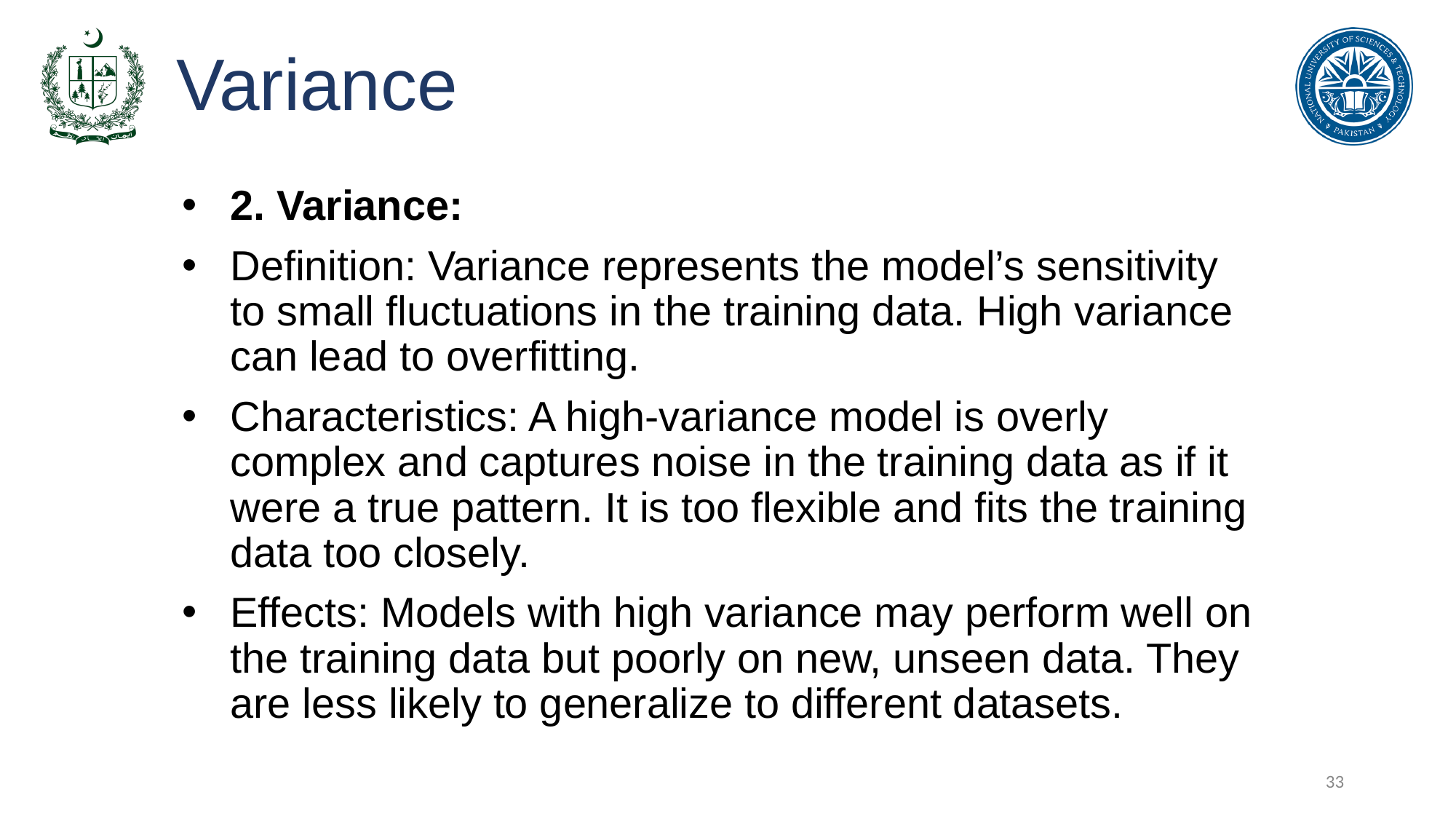

# Variance
2. Variance:
Definition: Variance represents the model’s sensitivity to small fluctuations in the training data. High variance can lead to overfitting.
Characteristics: A high-variance model is overly complex and captures noise in the training data as if it were a true pattern. It is too flexible and fits the training data too closely.
Effects: Models with high variance may perform well on the training data but poorly on new, unseen data. They are less likely to generalize to different datasets.

33